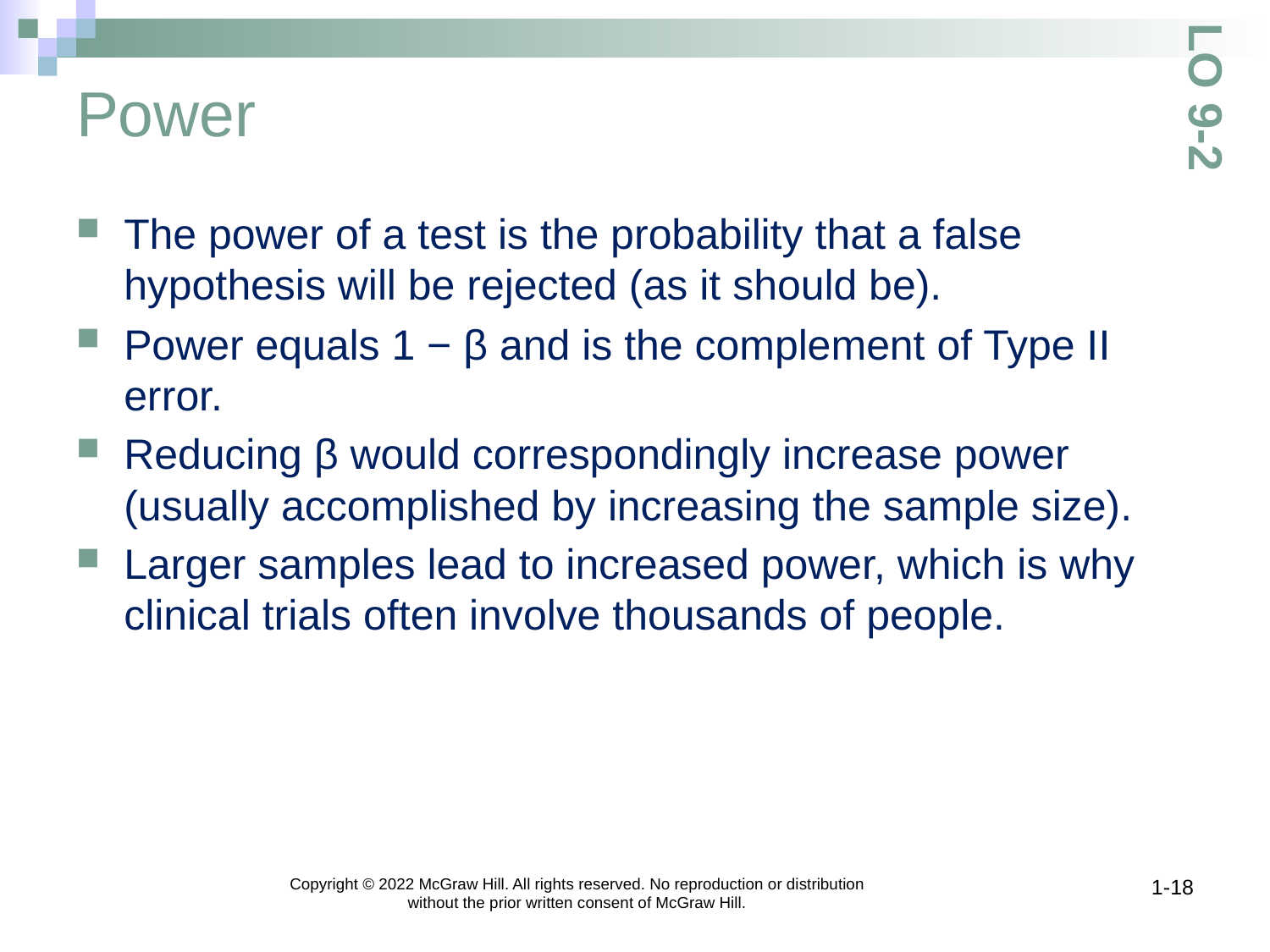

# Power
LO 9-2
The power of a test is the probability that a false hypothesis will be rejected (as it should be).
Power equals 1 − β and is the complement of Type II error.
Reducing β would correspondingly increase power (usually accomplished by increasing the sample size).
Larger samples lead to increased power, which is why clinical trials often involve thousands of people.

Copyright © 2022 McGraw Hill. All rights reserved. No reproduction or distribution without the prior written consent of McGraw Hill.
1-18